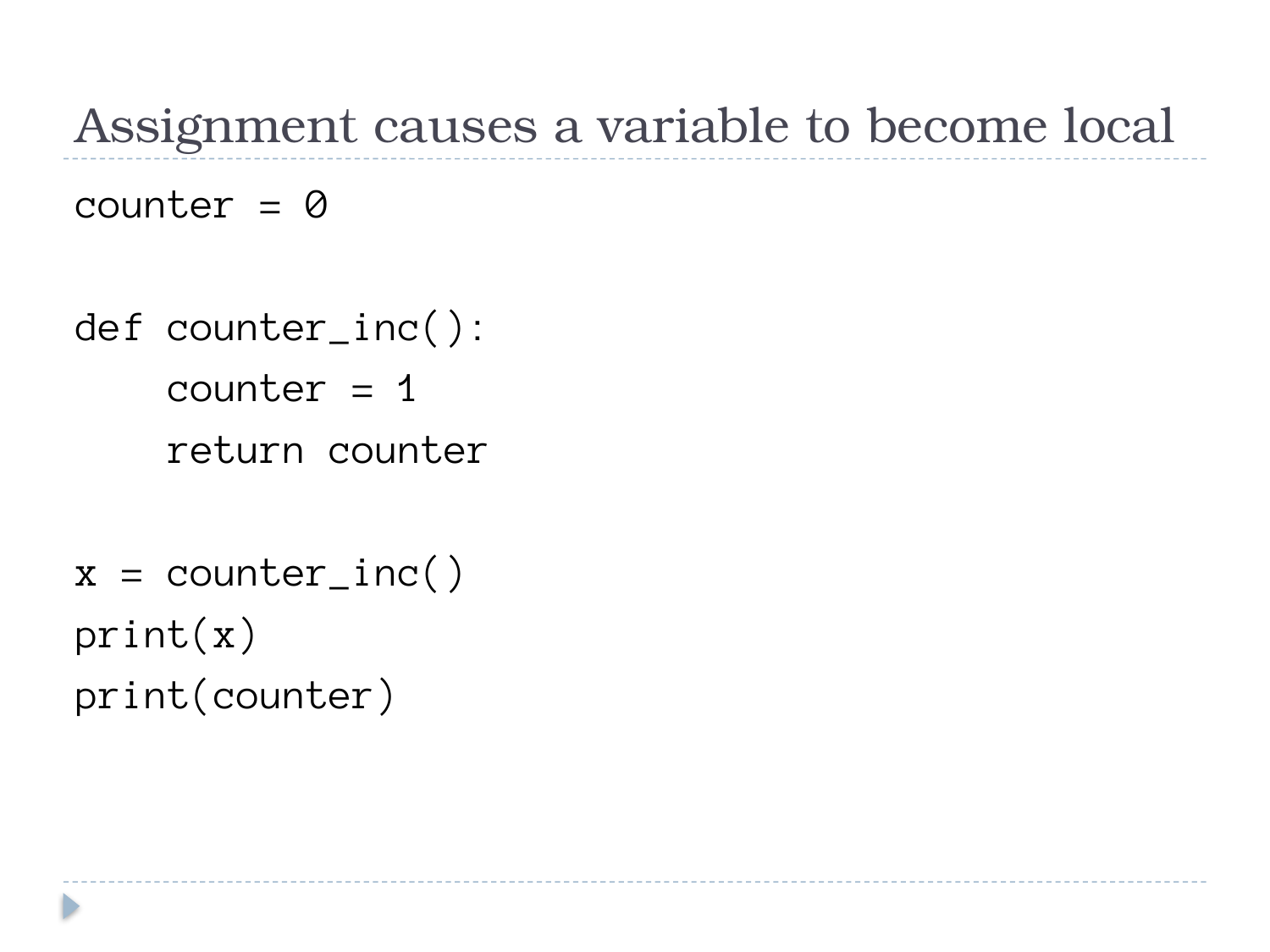

# Assignment causes a variable to become local
counter = 0

def counter_inc():
    counter = 1
    return counter

x = counter_inc()
print(x)
print(counter)